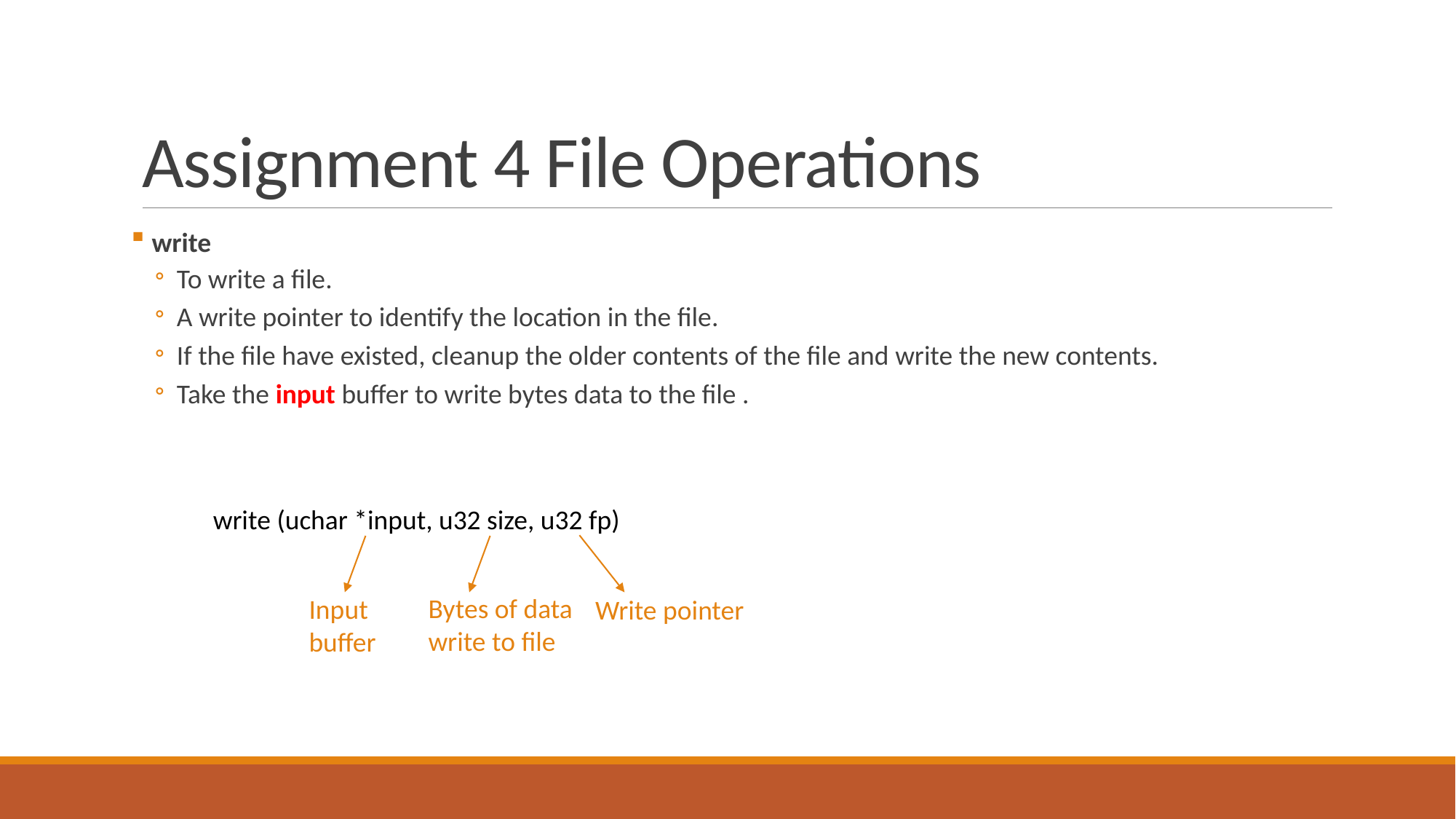

# Assignment 4 File Operations
 write
To write a file.
A write pointer to identify the location in the file.
If the file have existed, cleanup the older contents of the file and write the new contents.
Take the input buffer to write bytes data to the file .

write (uchar *input, u32 size, u32 fp)
Bytes of data write to file
Input buffer
Write pointer

13